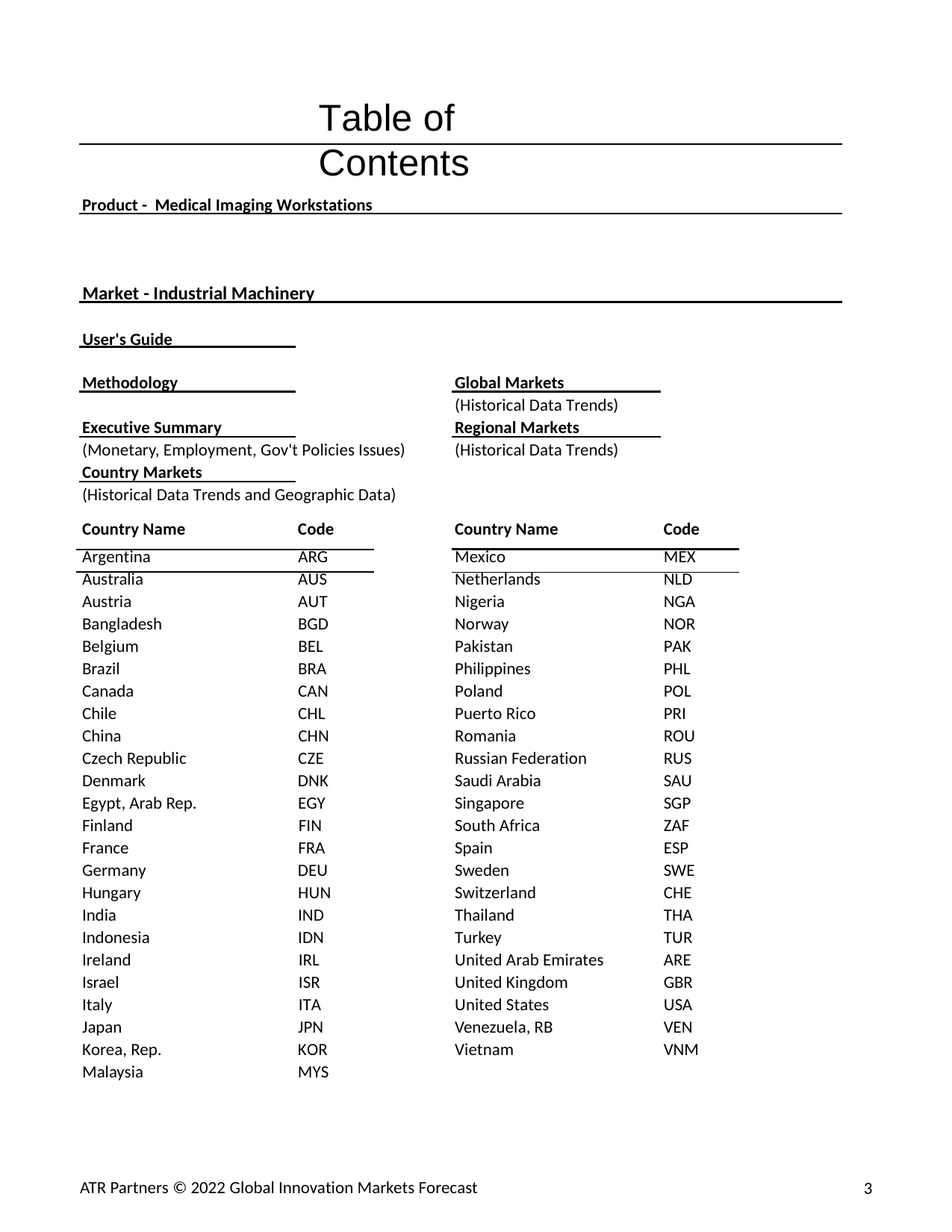

Table of Contents

Product -  Medical Imaging Workstations

Market - Industrial Machinery

User's Guide

Methodology
Global Markets

(Historical Data Trends)
Regional Markets
Executive Summary

(Monetary, Employment, Gov't Policies Issues)
Country Markets
(Historical Data Trends)

(Historical Data Trends and Geographic Data)
| Country Name | Code |  | Country Name | Code |
| --- | --- | --- | --- | --- |
| Argentina | ARG |  | Mexico | MEX |
| Australia | AUS |  | Netherlands | NLD |
| Austria | AUT |  | Nigeria | NGA |
| Bangladesh | BGD |  | Norway | NOR |
| Belgium | BEL |  | Pakistan | PAK |
| Brazil | BRA |  | Philippines | PHL |
| Canada | CAN |  | Poland | POL |
| Chile | CHL |  | Puerto Rico | PRI |
| China | CHN |  | Romania | ROU |
| Czech Republic | CZE |  | Russian Federation | RUS |
| Denmark | DNK |  | Saudi Arabia | SAU |
| Egypt, Arab Rep. | EGY |  | Singapore | SGP |
| Finland | FIN |  | South Africa | ZAF |
| France | FRA |  | Spain | ESP |
| Germany | DEU |  | Sweden | SWE |
| Hungary | HUN |  | Switzerland | CHE |
| India | IND |  | Thailand | THA |
| Indonesia | IDN |  | Turkey | TUR |
| Ireland | IRL |  | United Arab Emirates | ARE |
| Israel | ISR |  | United Kingdom | GBR |
| Italy | ITA |  | United States | USA |
| Japan | JPN |  | Venezuela, RB | VEN |
| Korea, Rep. | KOR |  | Vietnam | VNM |
| Malaysia | MYS |  |  |  |

ATR Partners © 2022 Global Innovation Markets Forecast

3